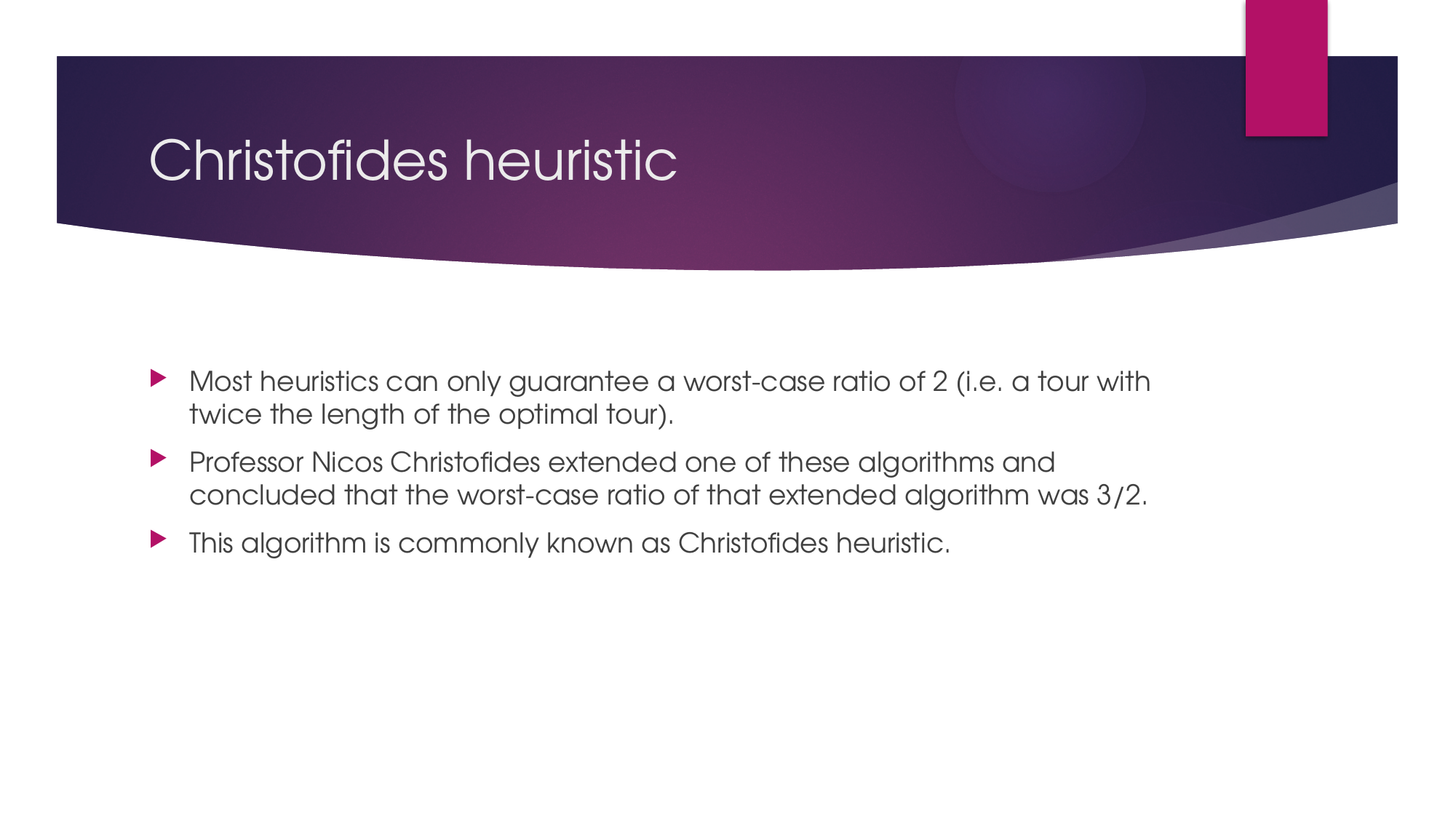

# Christofides heuristic

Most heuristics can only guarantee a worst-case ratio of 2 (i.e. a tour with twice the length of the optimal tour).
Professor Nicos Christofides extended one of these algorithms and concluded that the worst-case ratio of that extended algorithm was 3/2.
This algorithm is commonly known as Christofides heuristic.